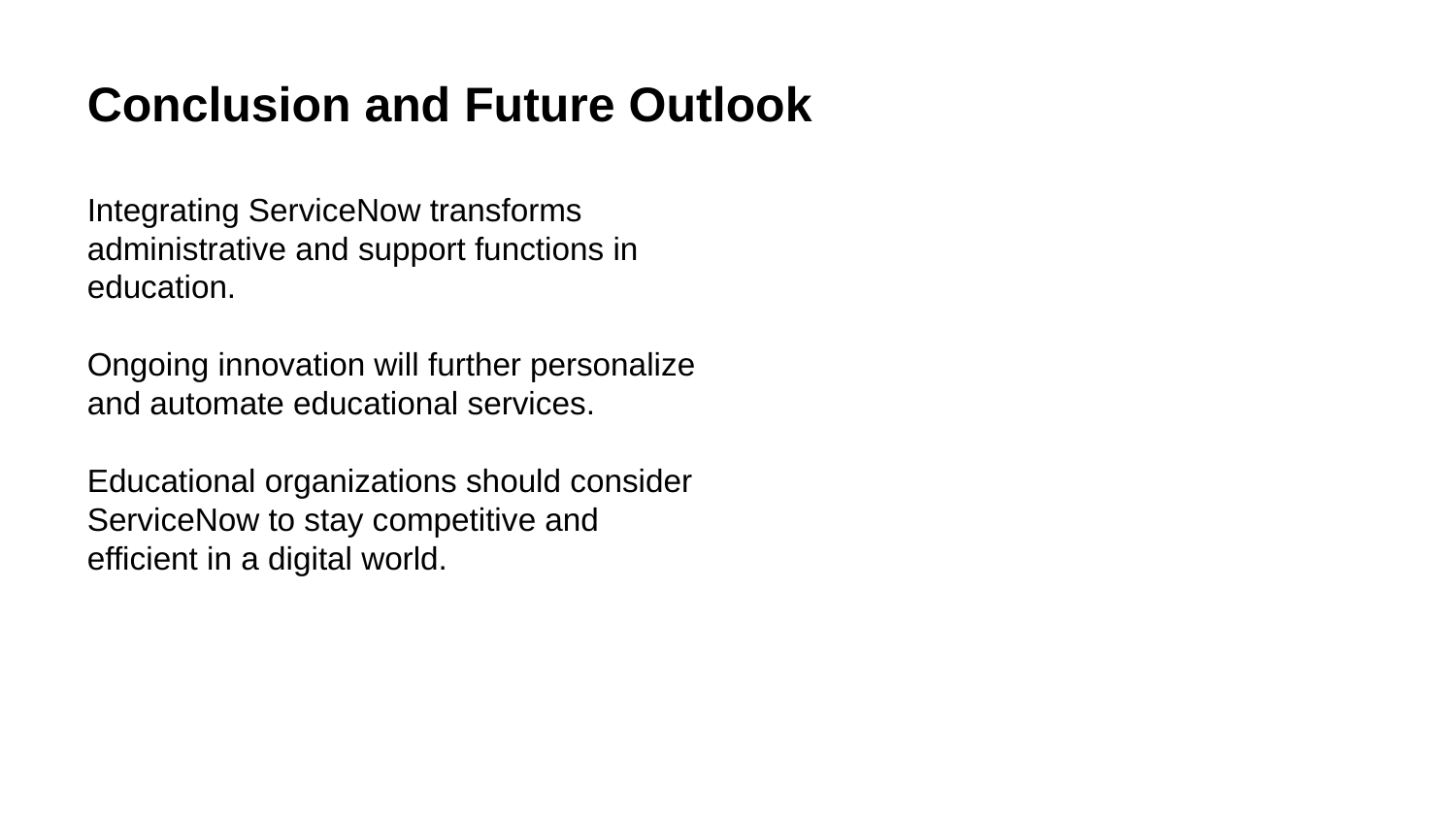

Conclusion and Future Outlook
Integrating ServiceNow transforms administrative and support functions in education.

Ongoing innovation will further personalize and automate educational services.

Educational organizations should consider ServiceNow to stay competitive and efficient in a digital world.